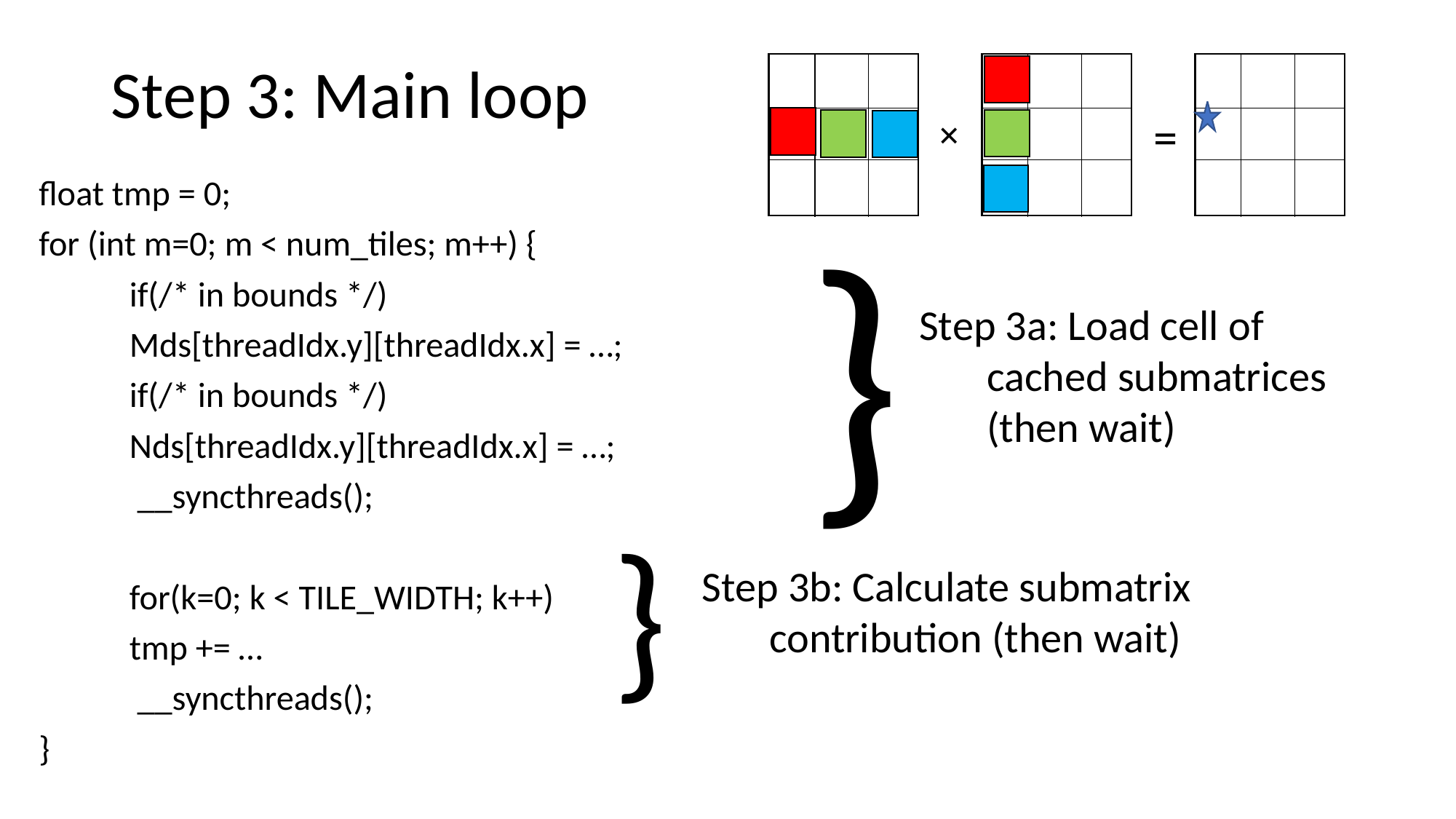

# Step 3: Main loop

=

✕

float tmp = 0;
for (int m=0; m < num_tiles; m++) {
	if(/* in bounds */)
		Mds[threadIdx.y][threadIdx.x] = …;
	if(/* in bounds */)
		Nds[threadIdx.y][threadIdx.x] = …;
	 __syncthreads();

	for(k=0; k < TILE_WIDTH; k++)
		tmp += …
	 __syncthreads();
}

}
Step 3a: Load cell of
       cached submatrices
       (then wait)
}
Step 3b: Calculate submatrix
       contribution (then wait)